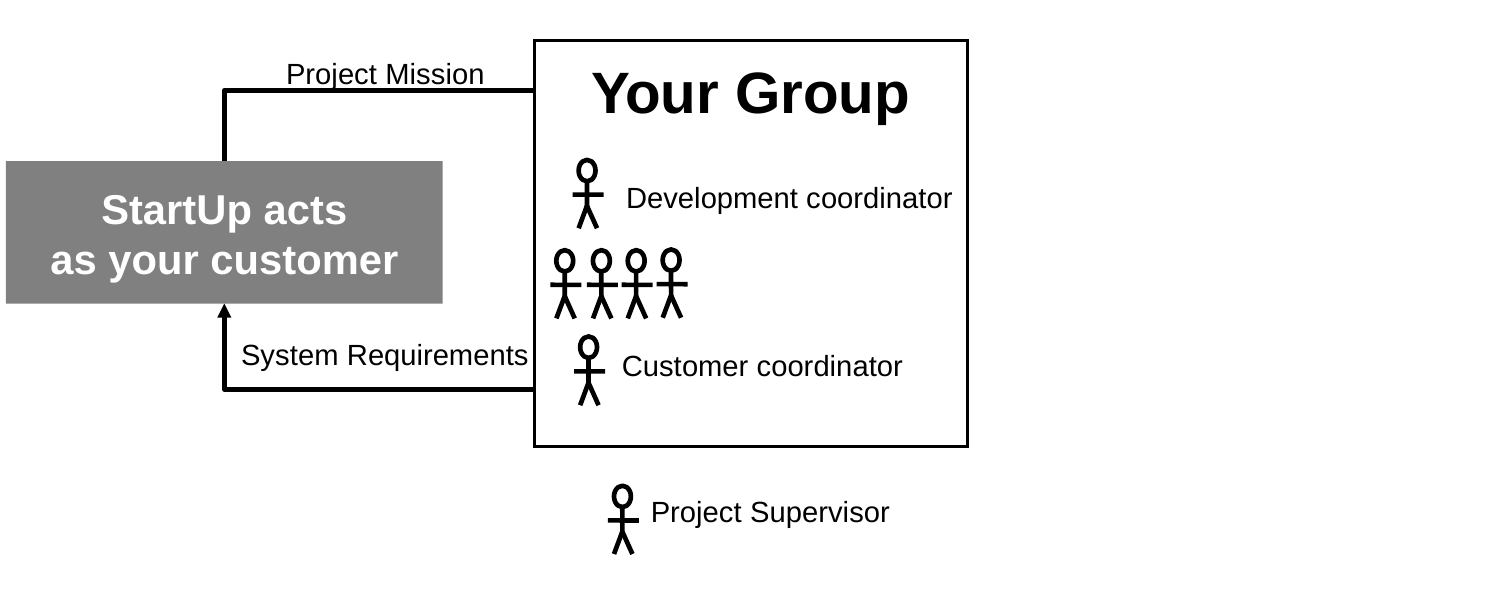

Project Mission

Your Group

StartUp acts
as your customer
Development coordinator

System Requirements

Customer coordinator

Project Supervisor